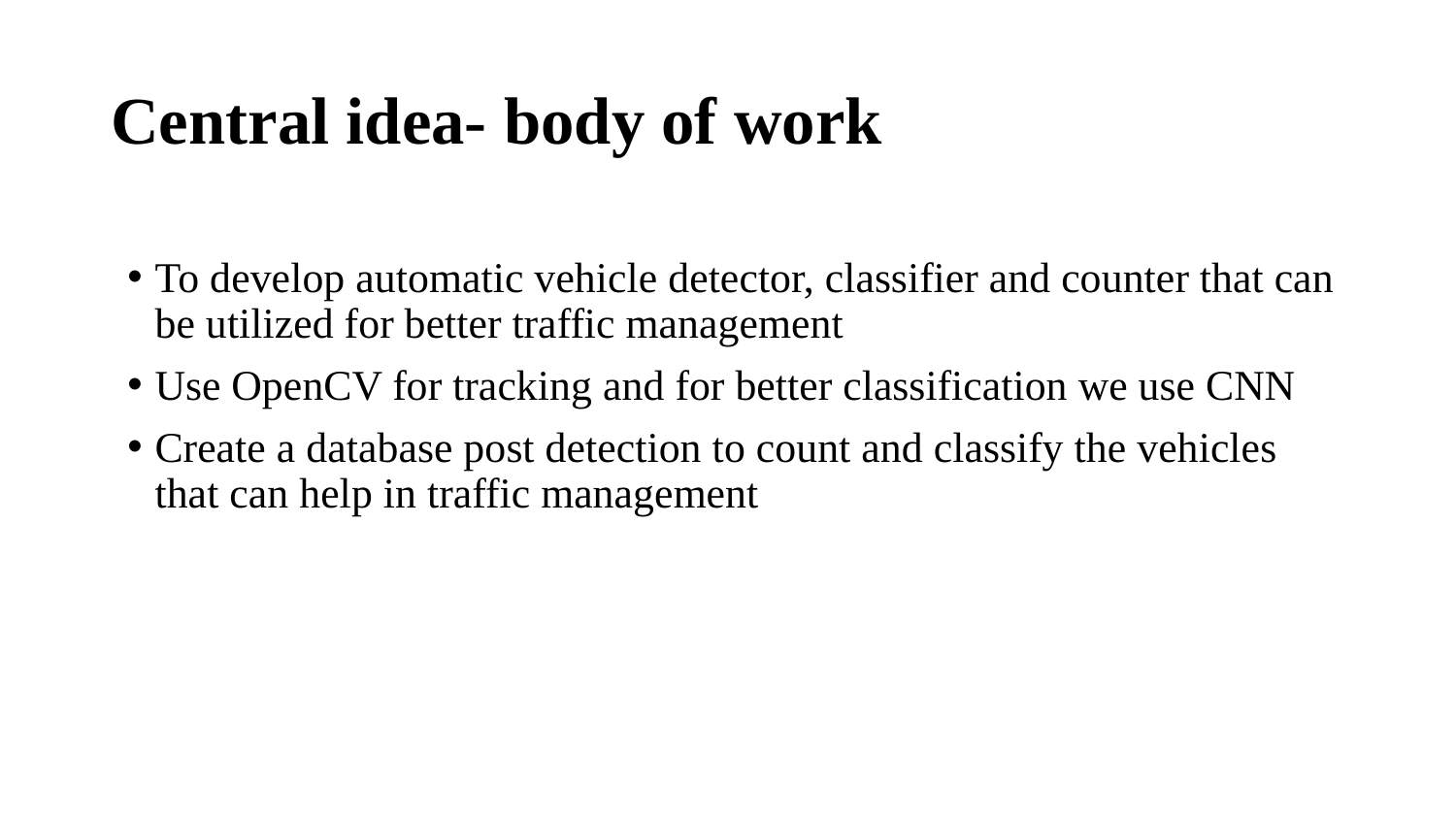

# Central idea- body of work
To develop automatic vehicle detector, classifier and counter that can be utilized for better traffic management
Use OpenCV for tracking and for better classification we use CNN
Create a database post detection to count and classify the vehicles that can help in traffic management